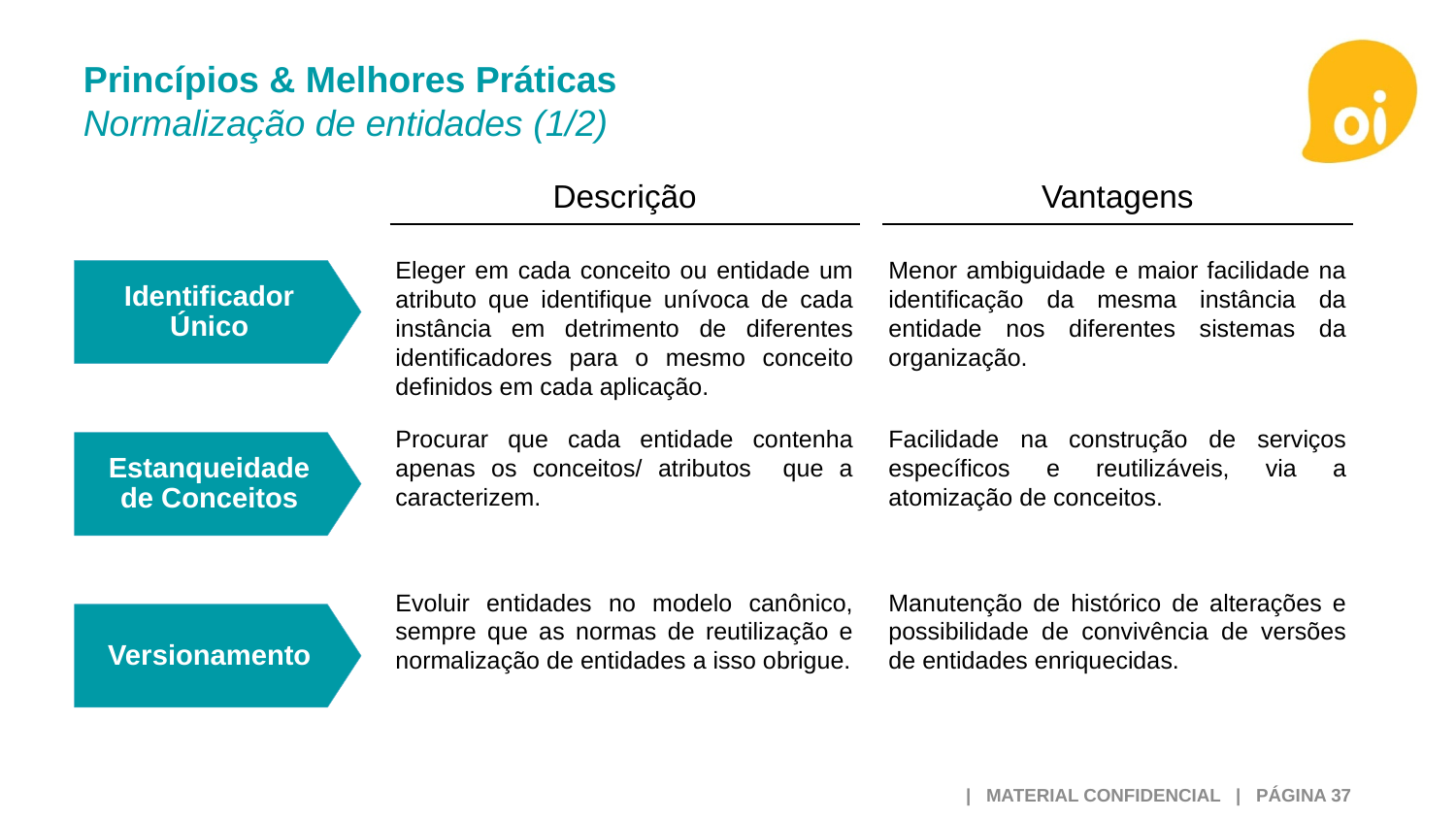

Princípios & Melhores Práticas
Normalização de entidades (1/2)
Descrição
Vantagens
Eleger em cada conceito ou entidade um atributo que identifique unívoca de cada instância em detrimento de diferentes identificadores para o mesmo conceito definidos em cada aplicação.
Menor ambiguidade e maior facilidade na identificação da mesma instância da entidade nos diferentes sistemas da organização.
Identificador Único
Procurar que cada entidade contenha apenas os conceitos/ atributos  que a caracterizem.
Facilidade na construção de serviços específicos e reutilizáveis, via a atomização de conceitos.
Estanqueidade de Conceitos
Evoluir entidades no modelo canônico, sempre que as normas de reutilização e normalização de entidades a isso obrigue.
Manutenção de histórico de alterações e possibilidade de convivência de versões de entidades enriquecidas.
Versionamento
 |   MATERIAL CONFIDENCIAL   |   PÁGINA 37